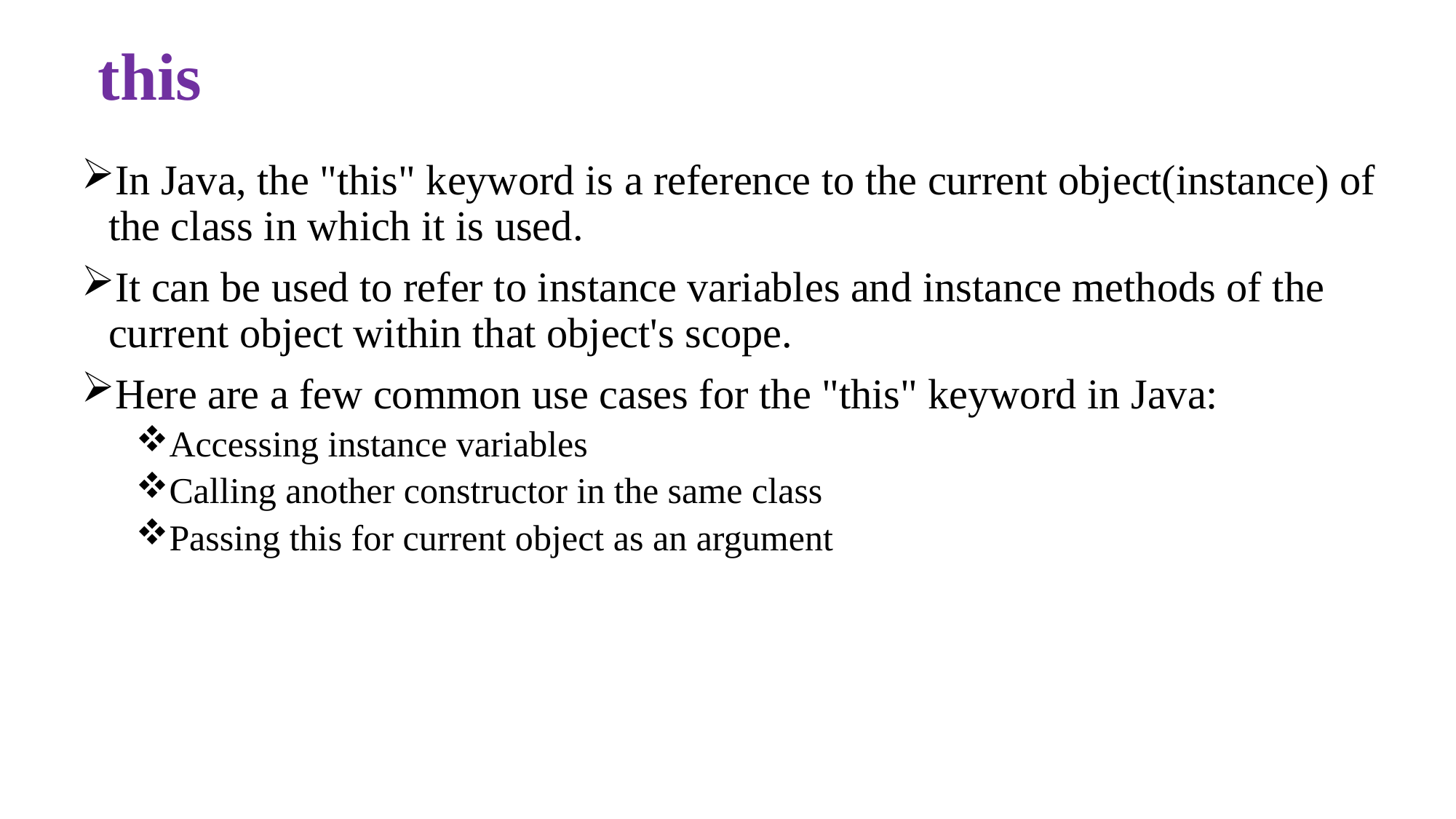

# this
In Java, the "this" keyword is a reference to the current object(instance) of the class in which it is used.
It can be used to refer to instance variables and instance methods of the current object within that object's scope.
Here are a few common use cases for the "this" keyword in Java:
Accessing instance variables
Calling another constructor in the same class
Passing this for current object as an argument